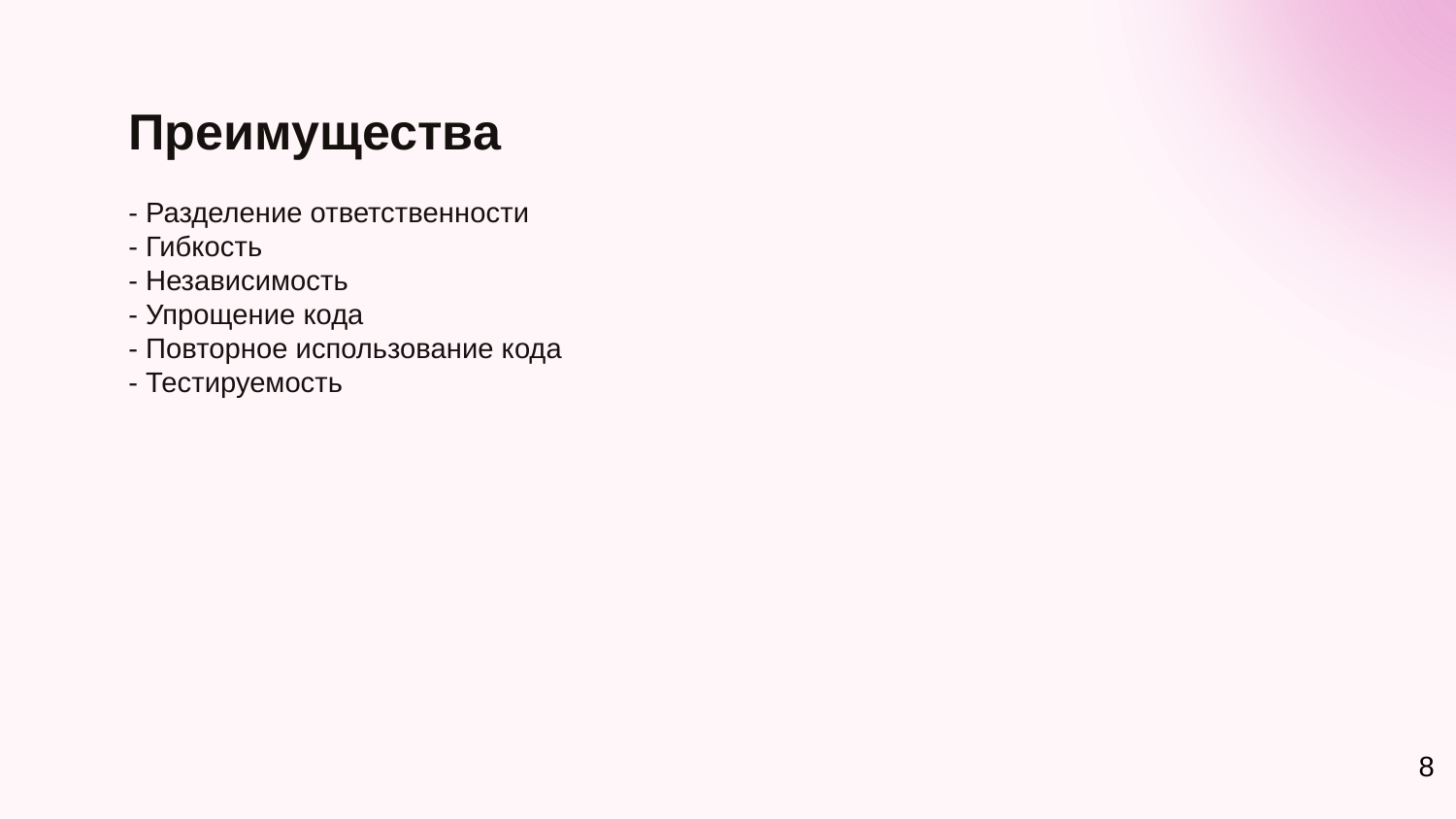

# Преимущества
- Разделение ответственности
- Гибкость
- Независимость
- Упрощение кода
- Повторное использование кода
- Тестируемость
8